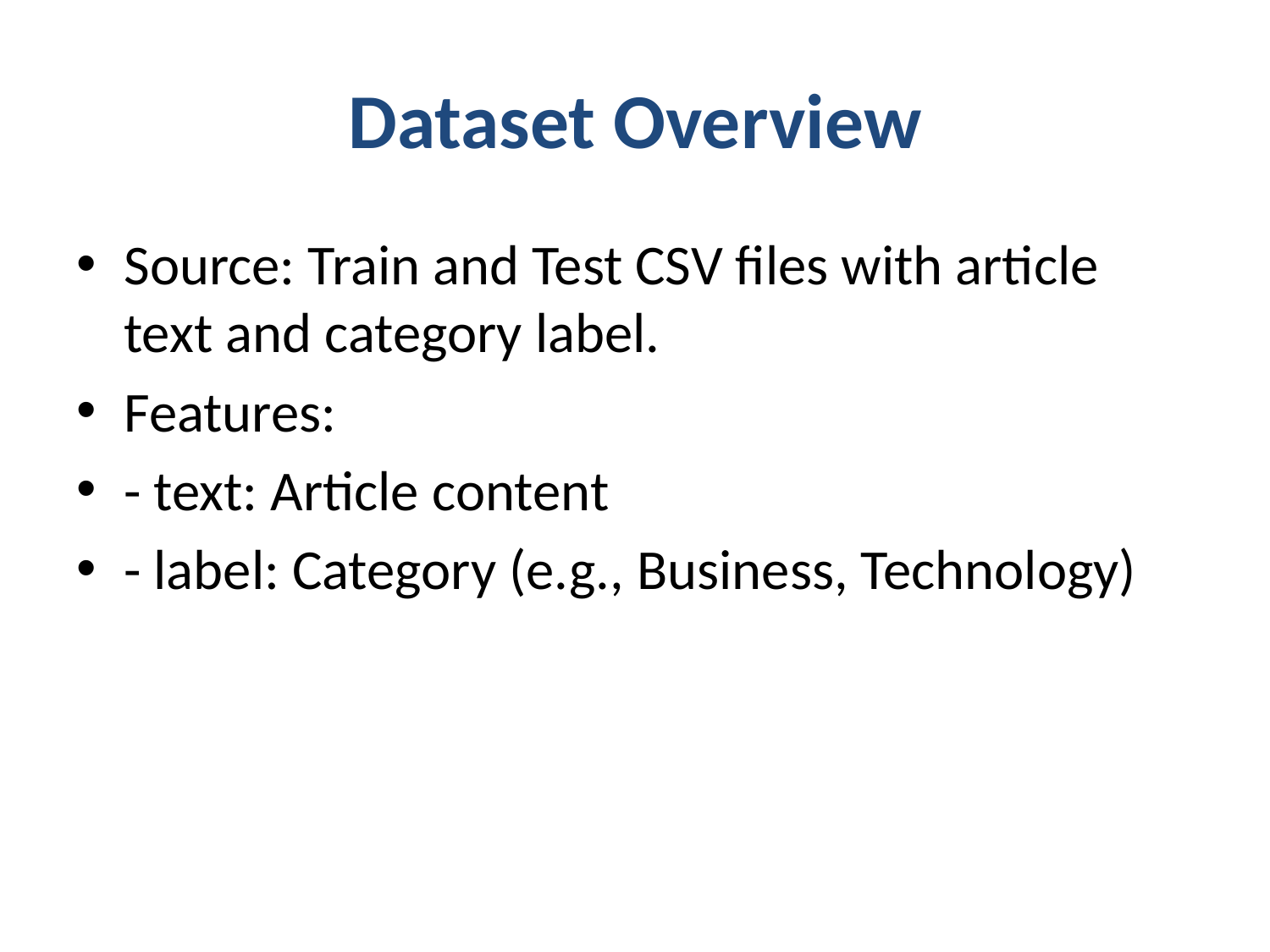

# Dataset Overview
Source: Train and Test CSV files with article text and category label.
Features:
- text: Article content
- label: Category (e.g., Business, Technology)